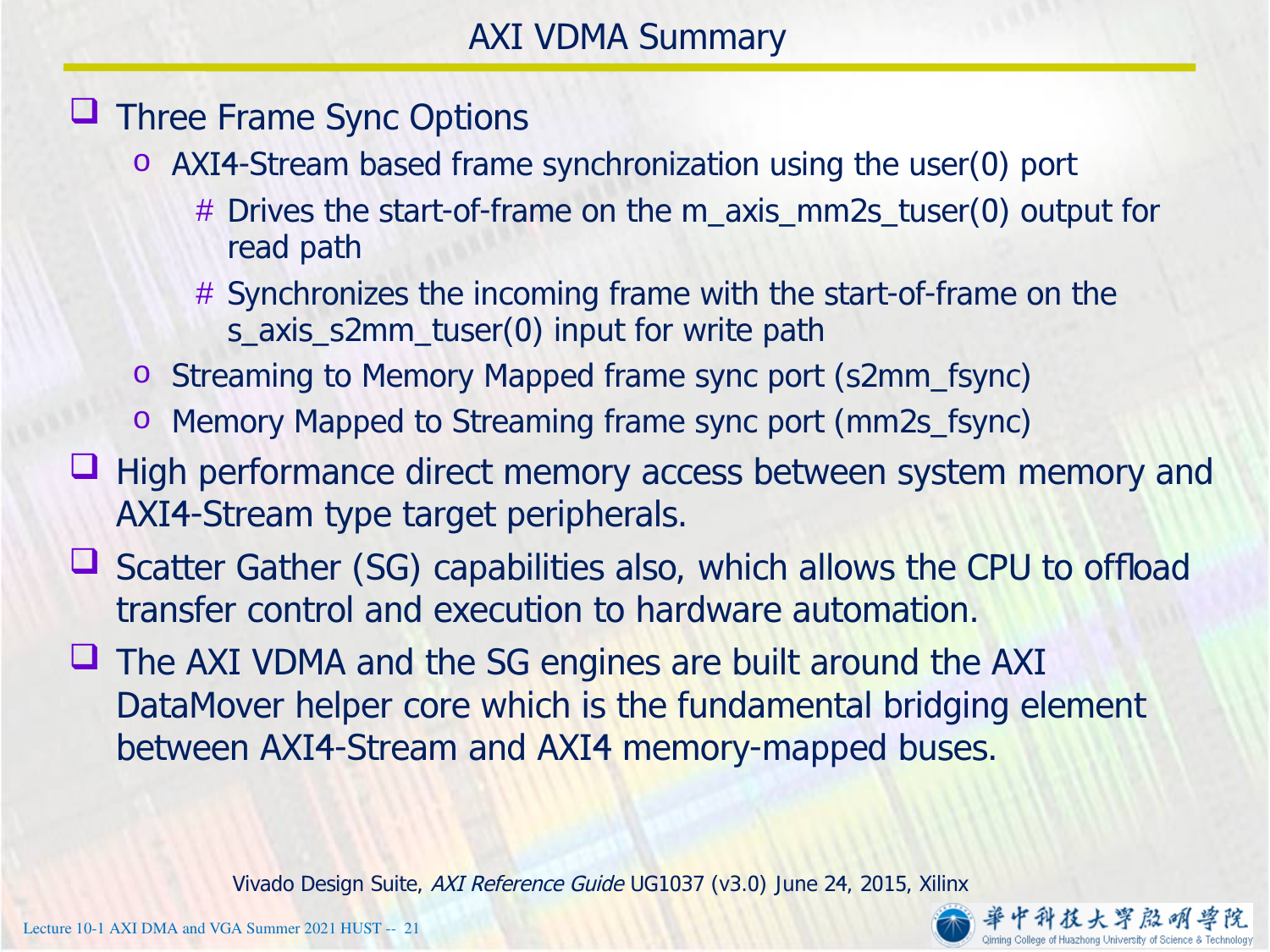

# AXI VDMA Summary
Three Frame Sync Options
AXI4-Stream based frame synchronization using the user(0) port
Drives the start-of-frame on the m_axis_mm2s_tuser(0) output for read path
Synchronizes the incoming frame with the start-of-frame on the s_axis_s2mm_tuser(0) input for write path
Streaming to Memory Mapped frame sync port (s2mm_fsync)
Memory Mapped to Streaming frame sync port (mm2s_fsync)
High performance direct memory access between system memory and AXI4-Stream type target peripherals.
Scatter Gather (SG) capabilities also, which allows the CPU to offload transfer control and execution to hardware automation.
The AXI VDMA and the SG engines are built around the AXI DataMover helper core which is the fundamental bridging element between AXI4-Stream and AXI4 memory-mapped buses.
Vivado Design Suite, AXI Reference Guide UG1037 (v3.0) June 24, 2015, Xilinx